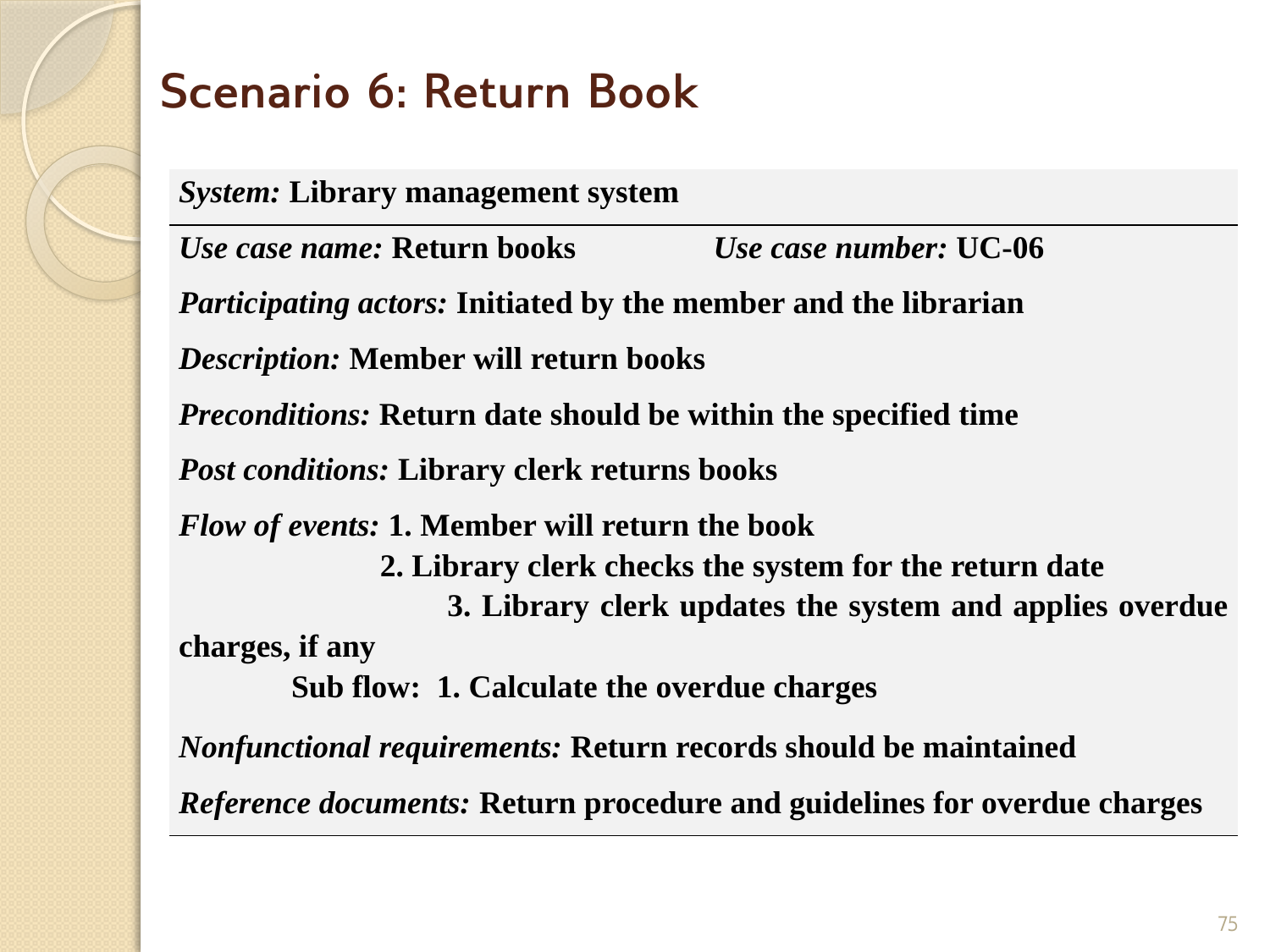

# Scenario 6: Return Book
| System: Library management system |  |
| --- | --- |
| Use case name: Return books | Use case number: UC-06 |
| Participating actors: Initiated by the member and the librarian |  |
| Description: Member will return books |  |
| Preconditions: Return date should be within the specified time |  |
| Post conditions: Library clerk returns books |  |
| Flow of events: 1. Member will return the book 2. Library clerk checks the system for the return date 3. Library clerk updates the system and applies overdue charges, if any Sub flow: 1. Calculate the overdue charges |  |
| Nonfunctional requirements: Return records should be maintained |  |
| Reference documents: Return procedure and guidelines for overdue charges |  |
75